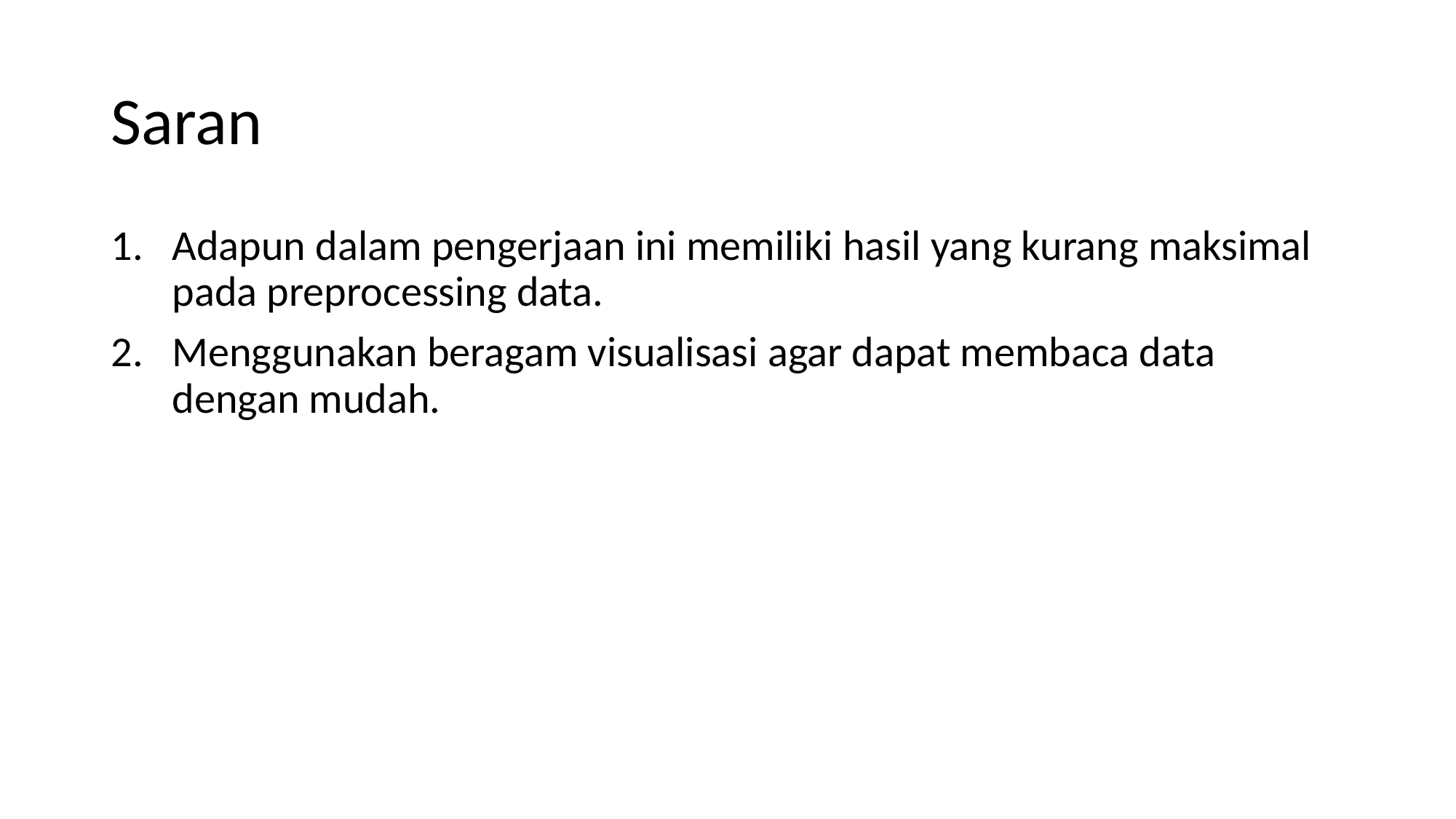

# Saran
Adapun dalam pengerjaan ini memiliki hasil yang kurang maksimal pada preprocessing data.
Menggunakan beragam visualisasi agar dapat membaca data dengan mudah.